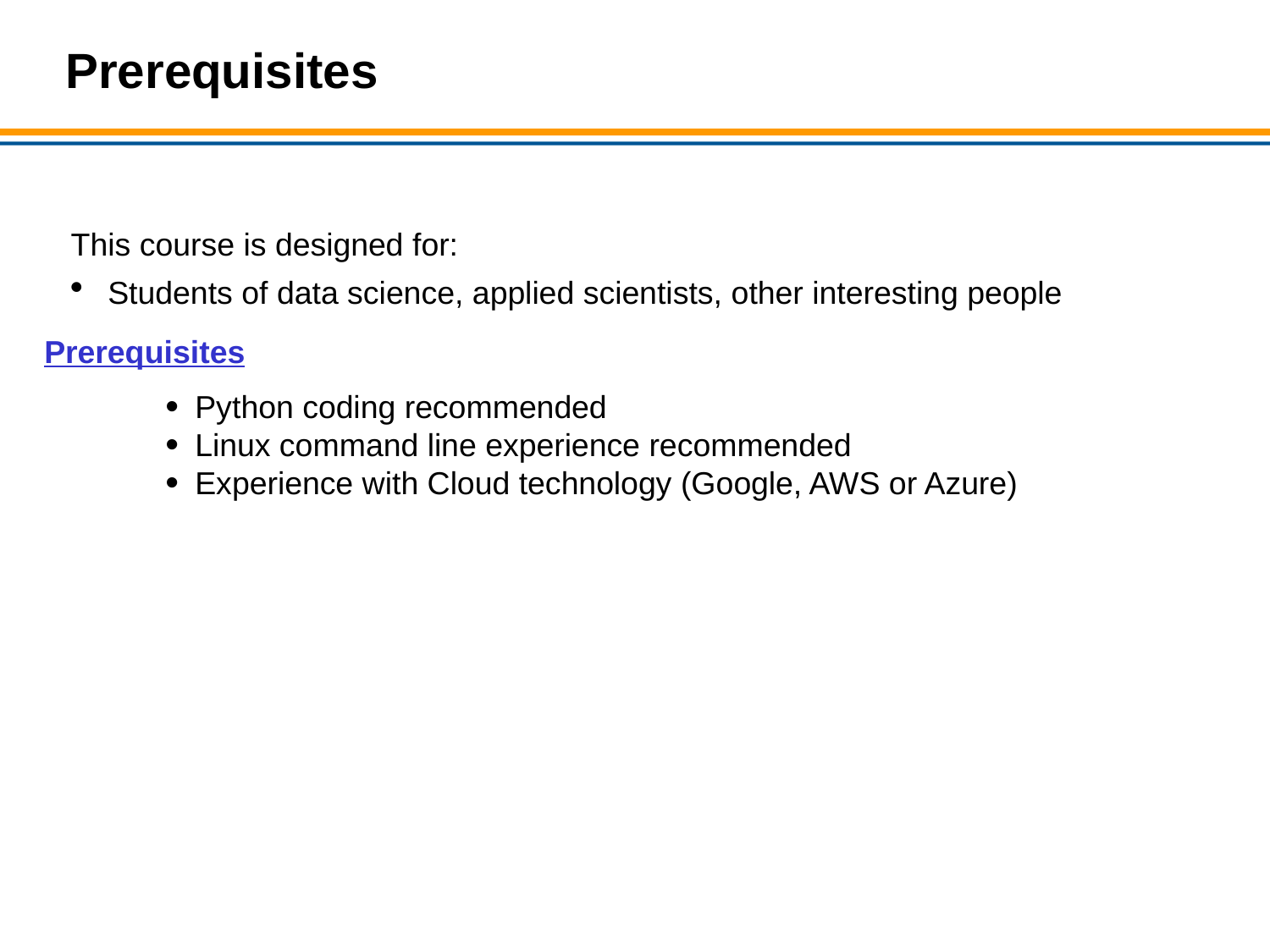

# Prerequisites

   This course is designed for:
Students of data science, applied scientists, other interesting people

Prerequisites

Python coding recommended
Linux command line experience recommended
Experience with Cloud technology (Google, AWS or Azure)